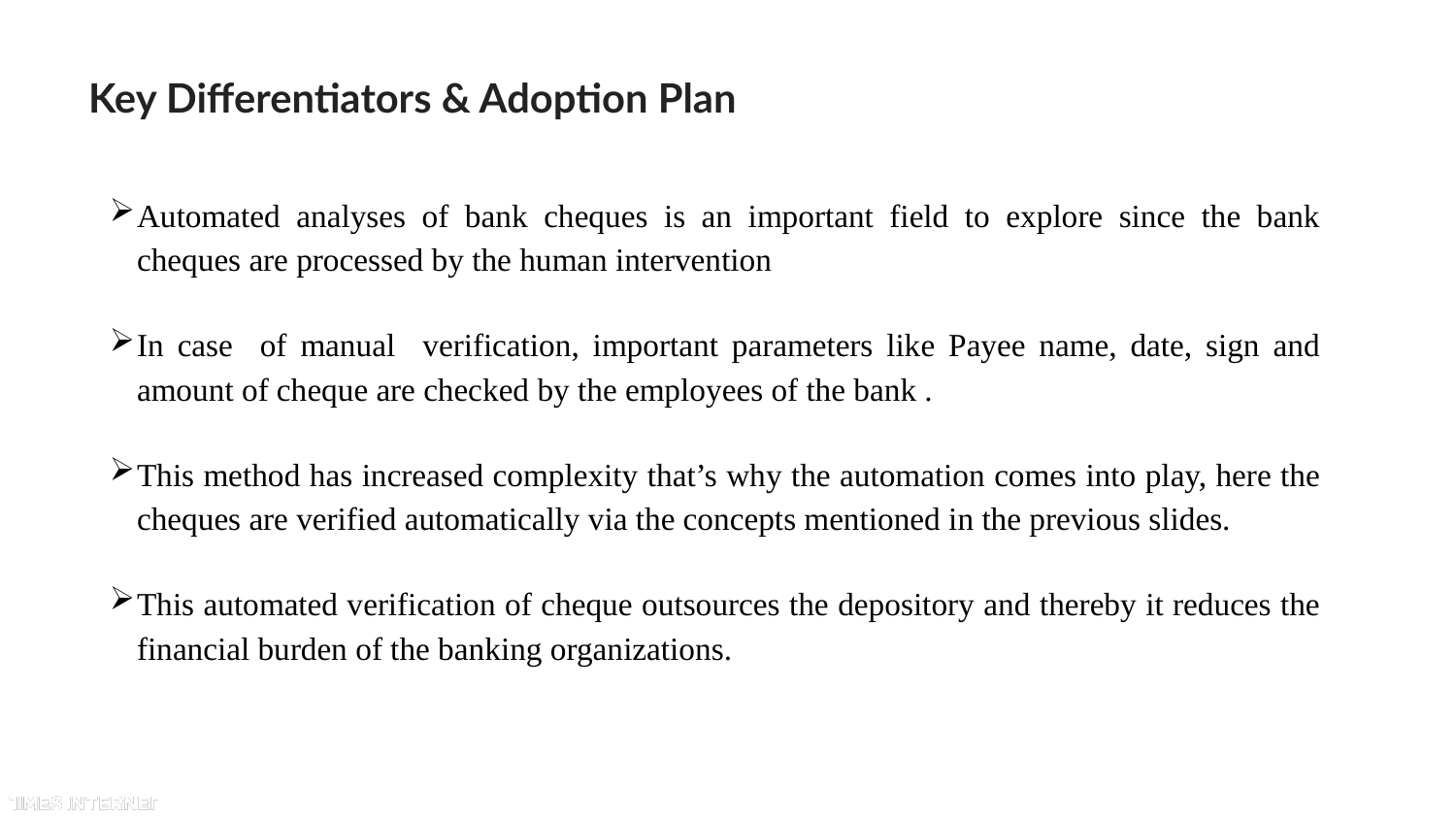

# Key Differentiators & Adoption Plan
Automated analyses of bank cheques is an important field to explore since the bank cheques are processed by the human intervention
In case  of manual  verification, important parameters like Payee name, date, sign and amount of cheque are checked by the employees of the bank .
This method has increased complexity that’s why the automation comes into play, here the cheques are verified automatically via the concepts mentioned in the previous slides.
This automated verification of cheque outsources the depository and thereby it reduces the financial burden of the banking organizations.